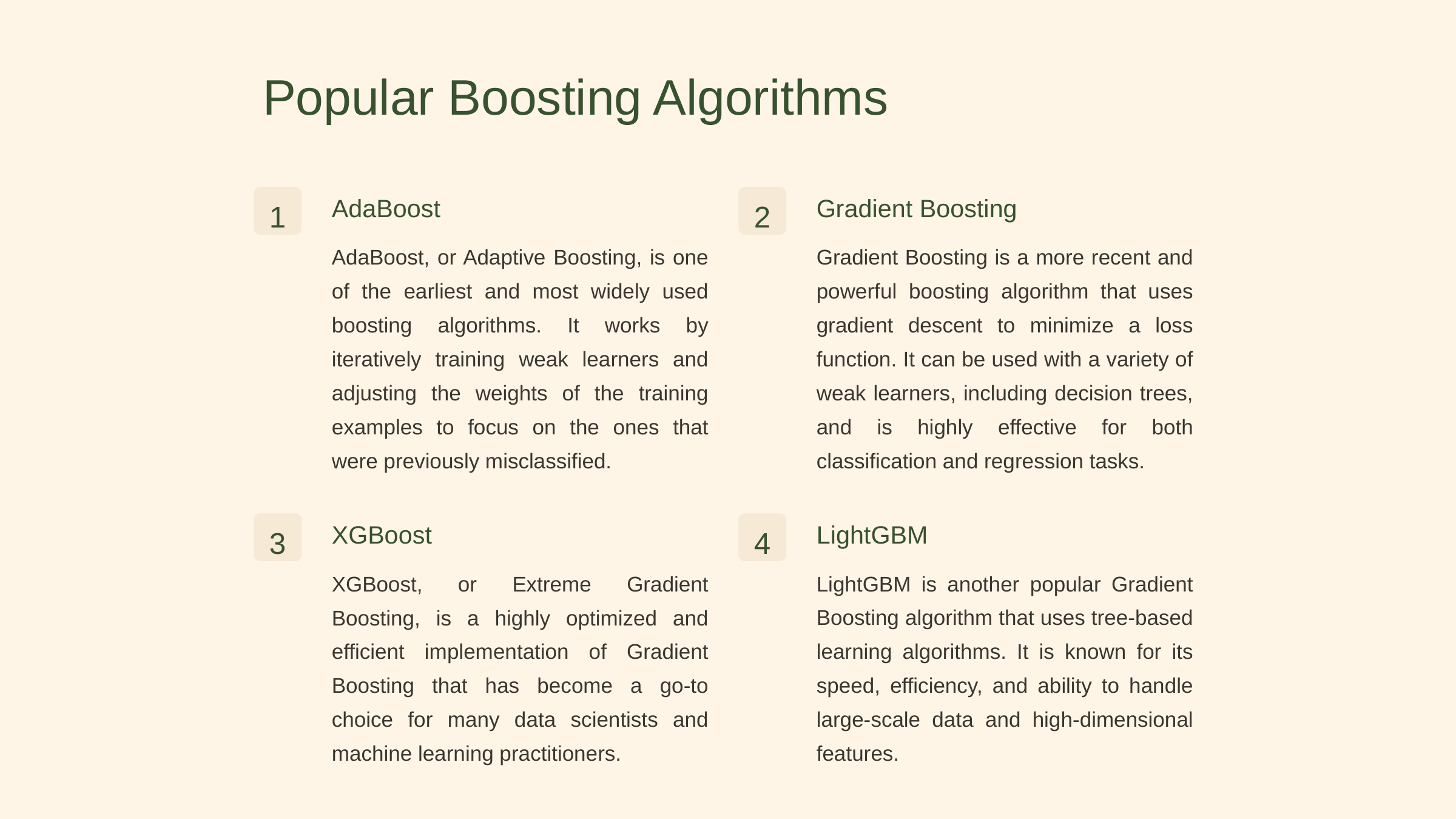

Popular Boosting Algorithms

AdaBoost

Gradient Boosting
1
2
AdaBoost, or Adaptive Boosting, is one of the earliest and most widely used boosting algorithms. It works by iteratively training weak learners and adjusting the weights of the training examples to focus on the ones that were previously misclassified.
Gradient Boosting is a more recent and powerful boosting algorithm that uses gradient descent to minimize a loss function. It can be used with a variety of weak learners, including decision trees, and is highly effective for both classification and regression tasks.

XGBoost

LightGBM
3
4
XGBoost, or Extreme Gradient Boosting, is a highly optimized and efficient implementation of Gradient Boosting that has become a go-to choice for many data scientists and machine learning practitioners.
LightGBM is another popular Gradient Boosting algorithm that uses tree-based learning algorithms. It is known for its speed, efficiency, and ability to handle large-scale data and high-dimensional features.